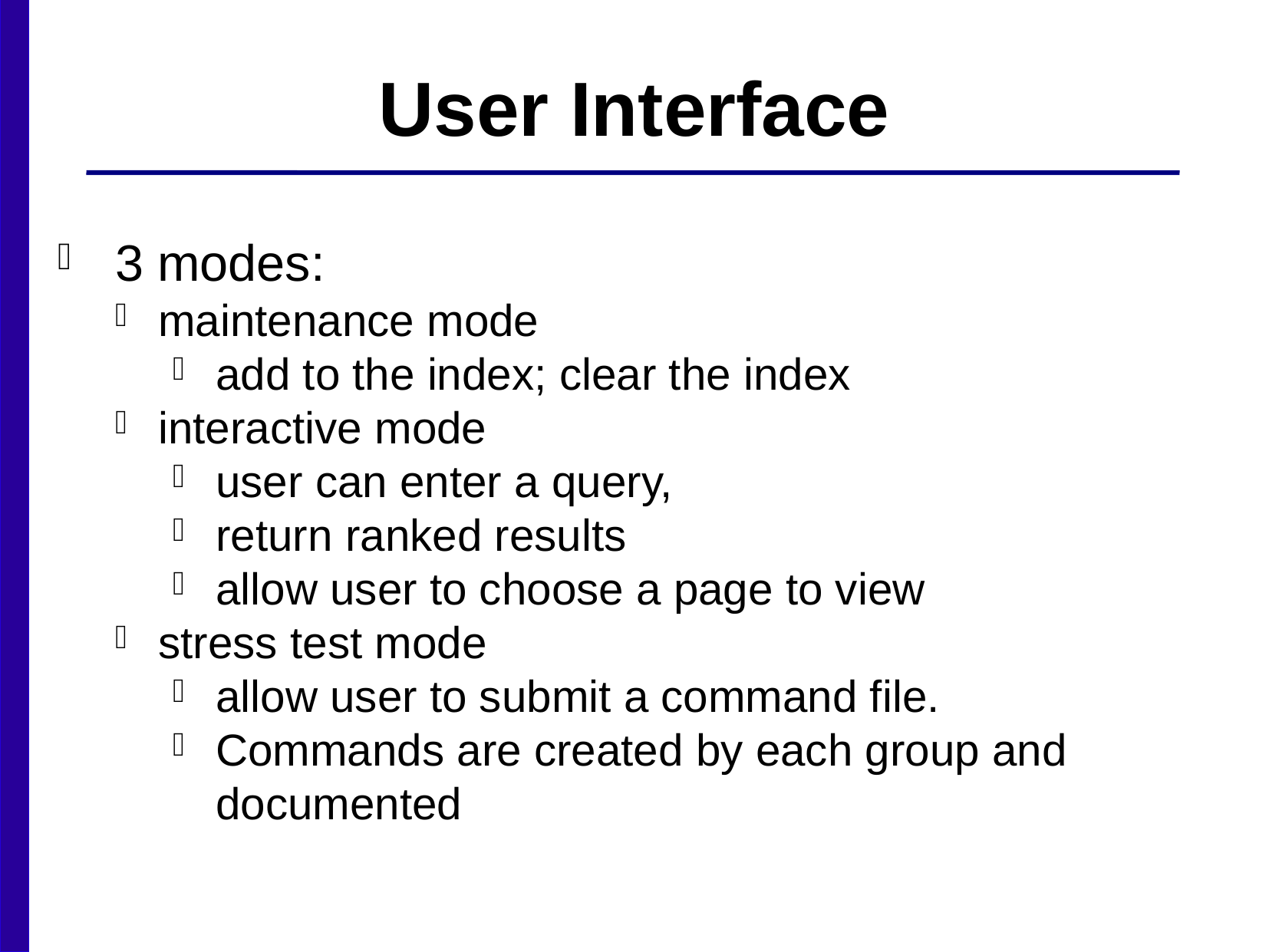

User Interface
3 modes:
maintenance mode
add to the index; clear the index
interactive mode
user can enter a query,
return ranked results
allow user to choose a page to view
stress test mode
allow user to submit a command file.
Commands are created by each group and documented